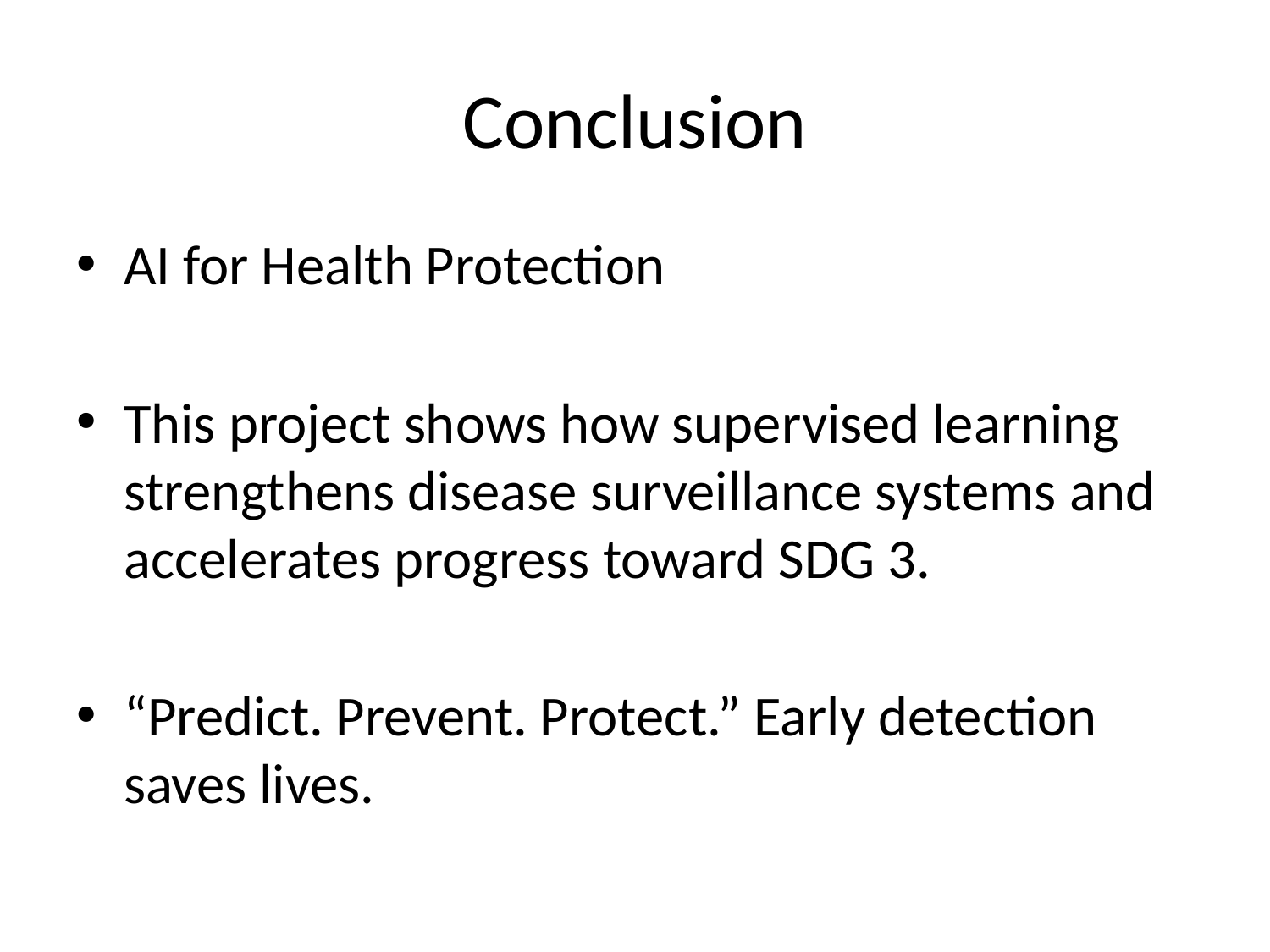

# Conclusion
AI for Health Protection

This project shows how supervised learning strengthens disease surveillance systems and accelerates progress toward SDG 3.

“Predict. Prevent. Protect.” Early detection saves lives.